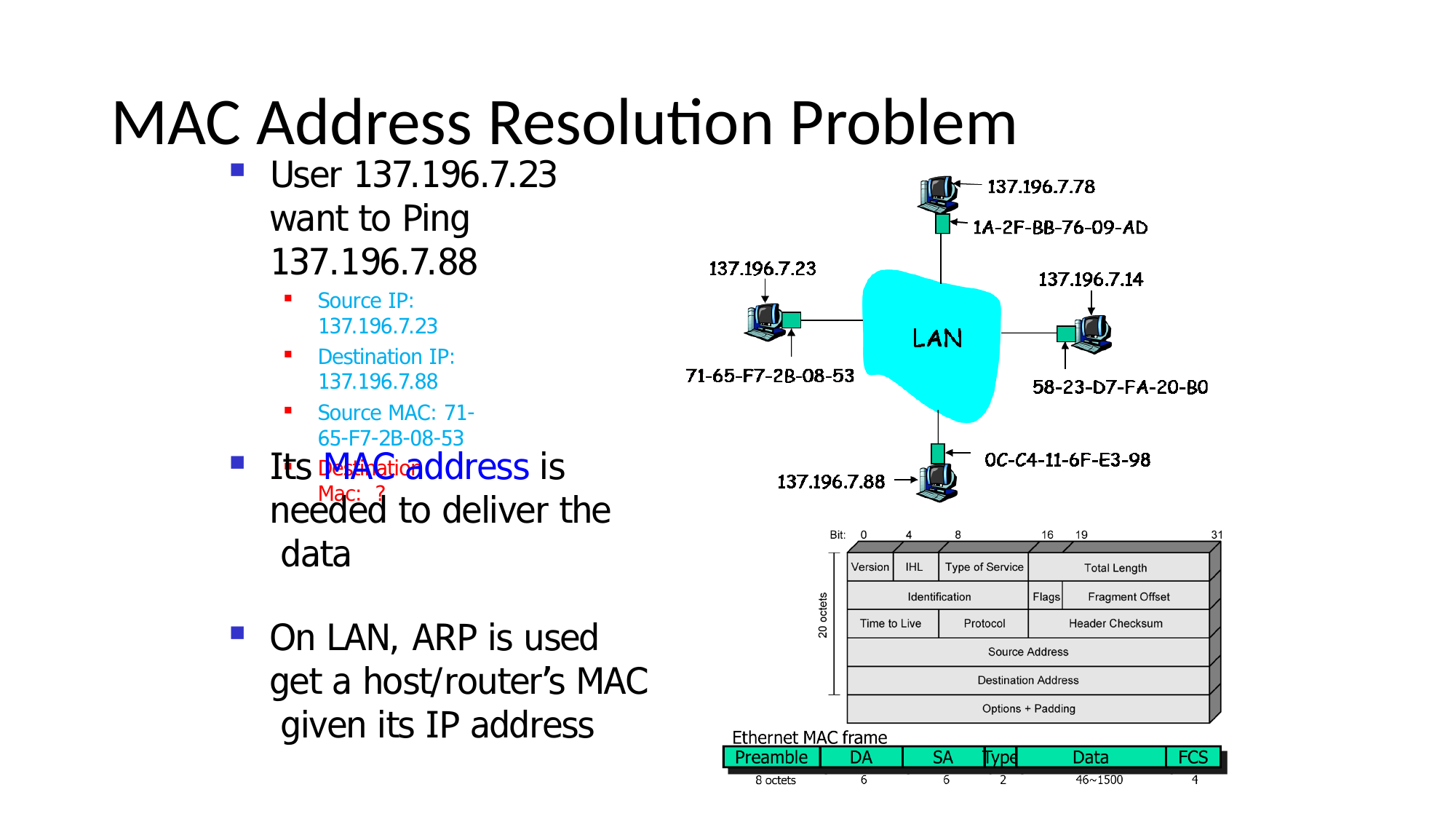

MAC Address Resolution Problem
User 137.196.7.23
want to Ping  137.196.7.88
Source IP: 137.196.7.23
Destination IP: 137.196.7.88
Source MAC: 71-65-F7-2B-08-53
Destination Mac: ?

Its MAC address is  needed to deliver the  data
On LAN, ARP is used  get a host/router’s MAC  given its IP address